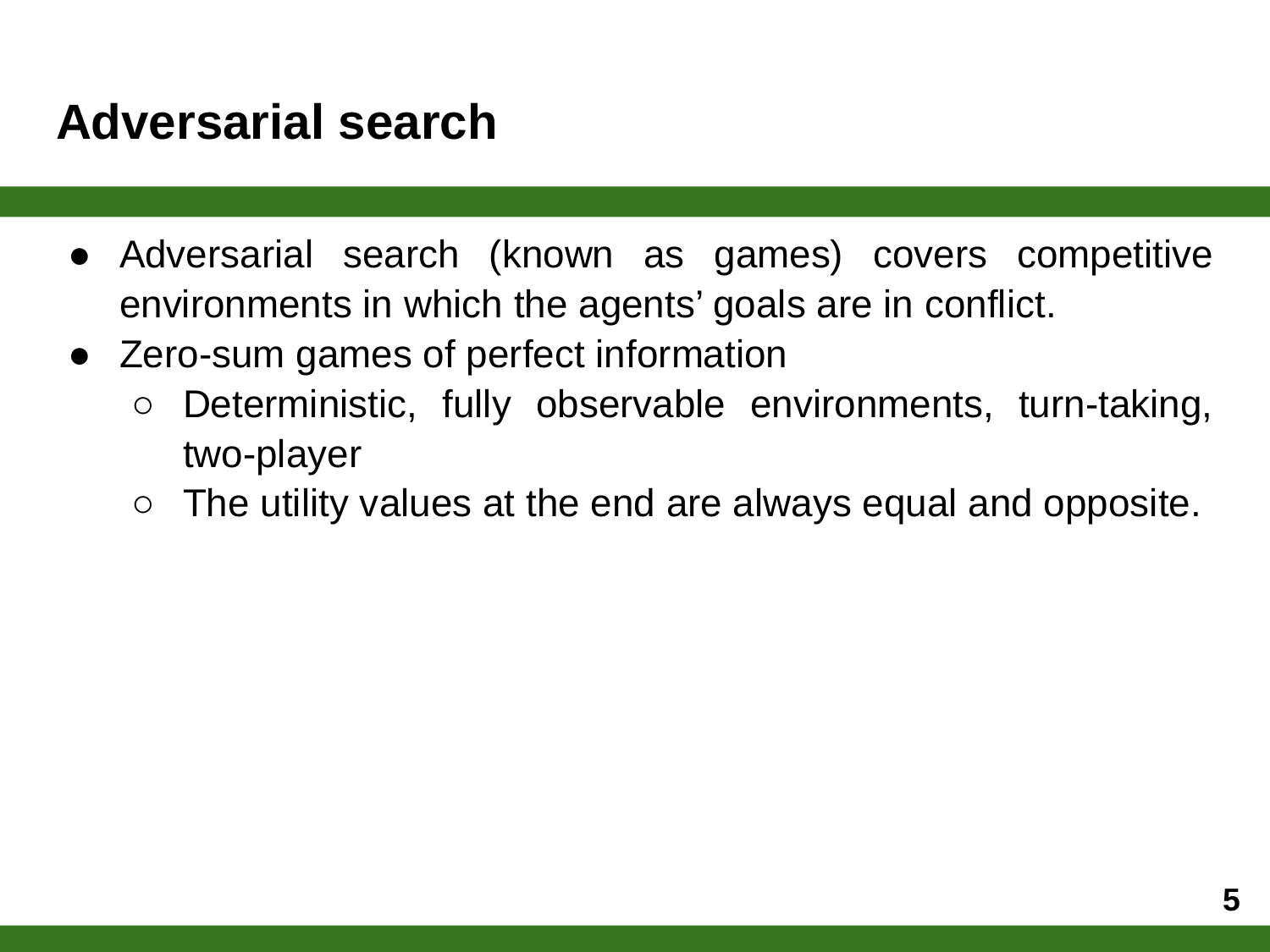

# Adversarial search
Adversarial search (known as games) covers competitive environments in which the agents’ goals are in conflict.
Zero-sum games of perfect information
Deterministic, fully observable environments, turn-taking, two-player
The utility values at the end are always equal and opposite.
5